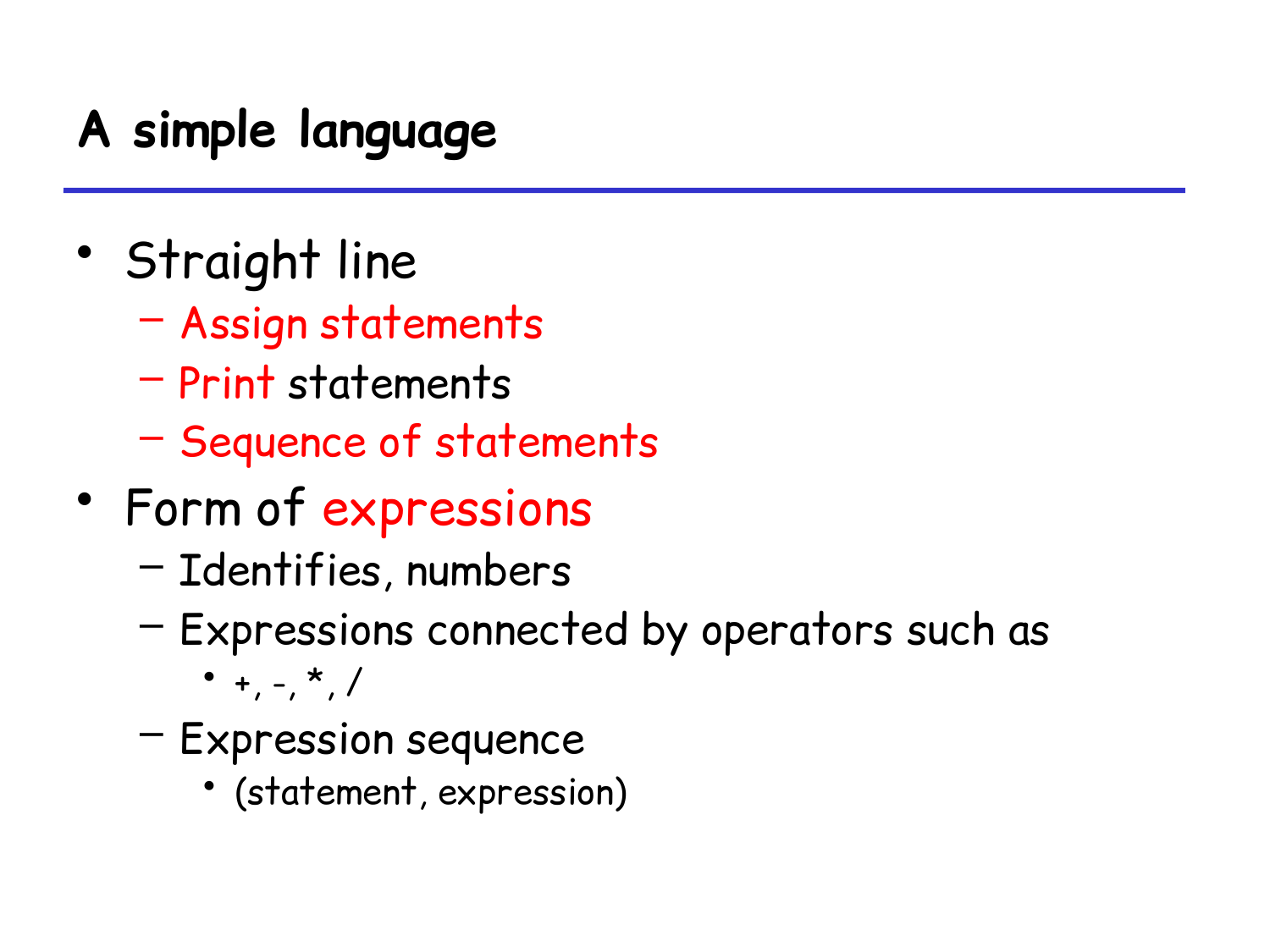

# A simple language
Straight line
Assign statements
Print statements
Sequence of statements
Form of expressions
Identifies, numbers
Expressions connected by operators such as
+, -, *, /
Expression sequence
(statement, expression)
14